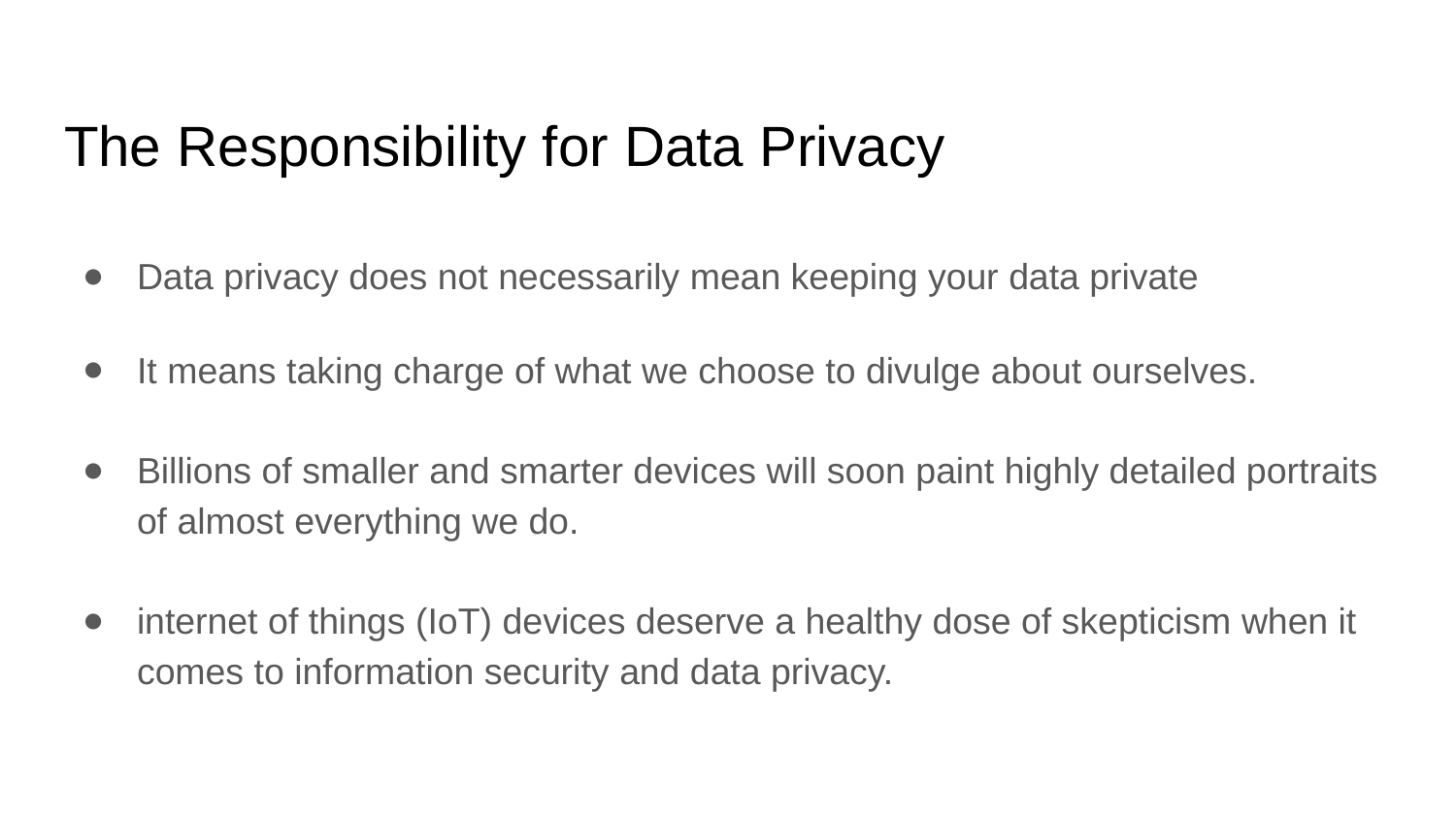

# The Responsibility for Data Privacy

Data privacy does not necessarily mean keeping your data private
It means taking charge of what we choose to divulge about ourselves.
Billions of smaller and smarter devices will soon paint highly detailed portraits of almost everything we do.
internet of things (IoT) devices deserve a healthy dose of skepticism when it comes to information security and data privacy.